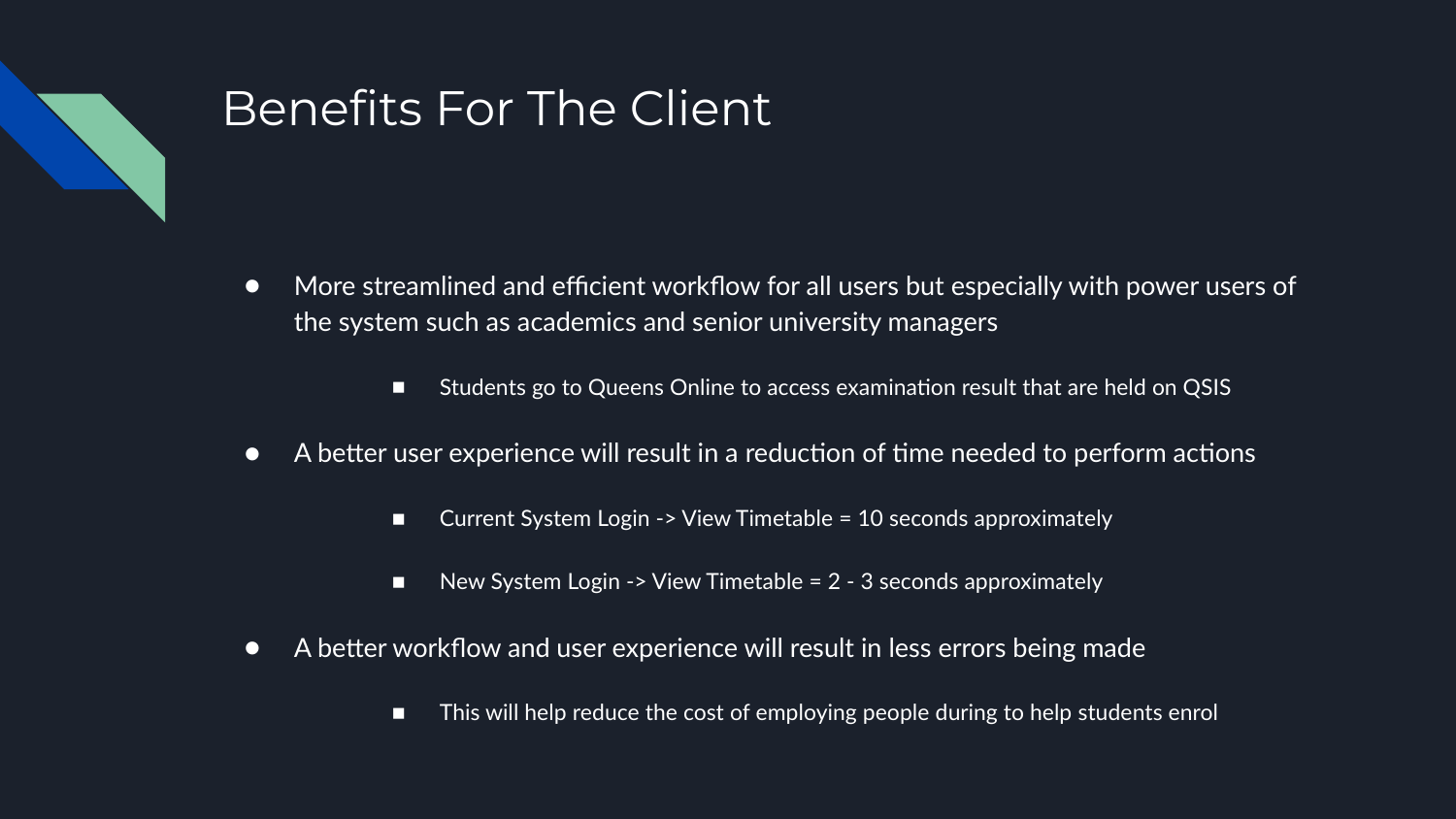

# Benefits For The Client
More streamlined and efficient workflow for all users but especially with power users of the system such as academics and senior university managers
Students go to Queens Online to access examination result that are held on QSIS
A better user experience will result in a reduction of time needed to perform actions
Current System Login -> View Timetable = 10 seconds approximately
New System Login -> View Timetable = 2 - 3 seconds approximately
A better workflow and user experience will result in less errors being made
This will help reduce the cost of employing people during to help students enrol